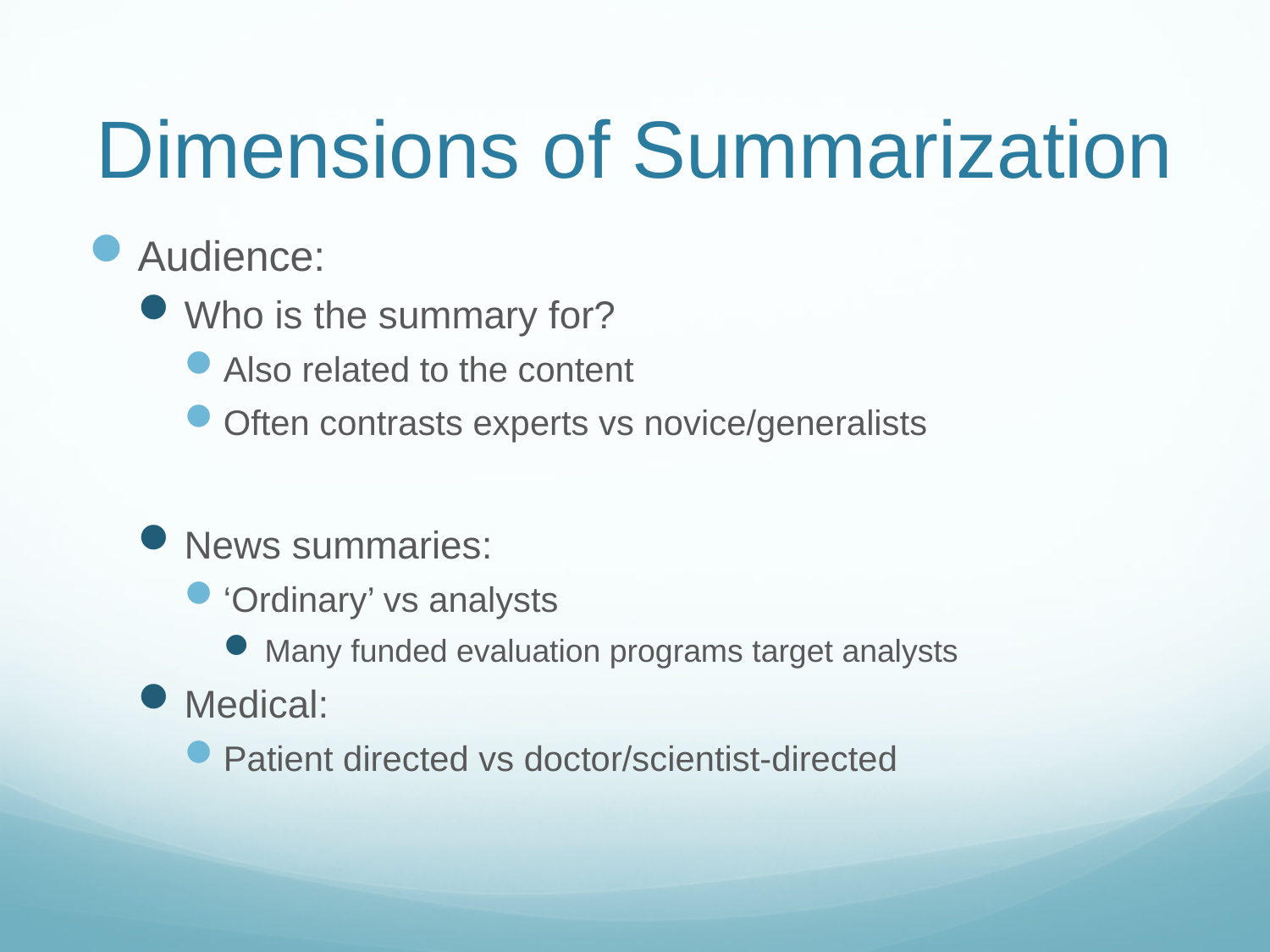

# Dimensions of Summarization
Audience:
Who is the summary for?
Also related to the content
Often contrasts experts vs novice/generalists

News summaries:
‘Ordinary’ vs analysts
Many funded evaluation programs target analysts
Medical:
Patient directed vs doctor/scientist-directed